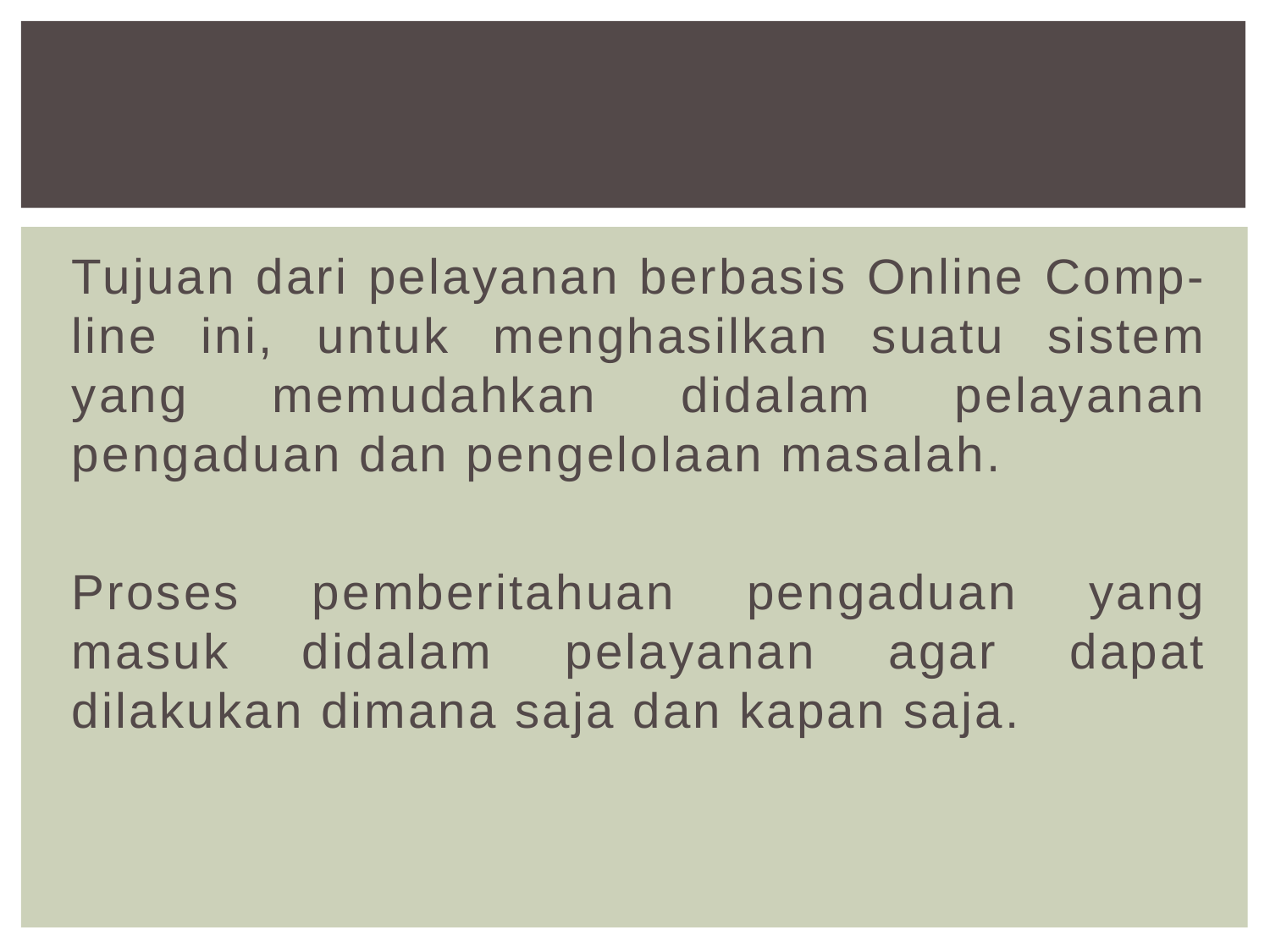

Tujuan dari pelayanan berbasis Online Comp-line ini, untuk menghasilkan suatu sistem yang memudahkan didalam pelayanan pengaduan dan pengelolaan masalah.

Proses pemberitahuan pengaduan yang masuk didalam pelayanan agar dapat dilakukan dimana saja dan kapan saja.